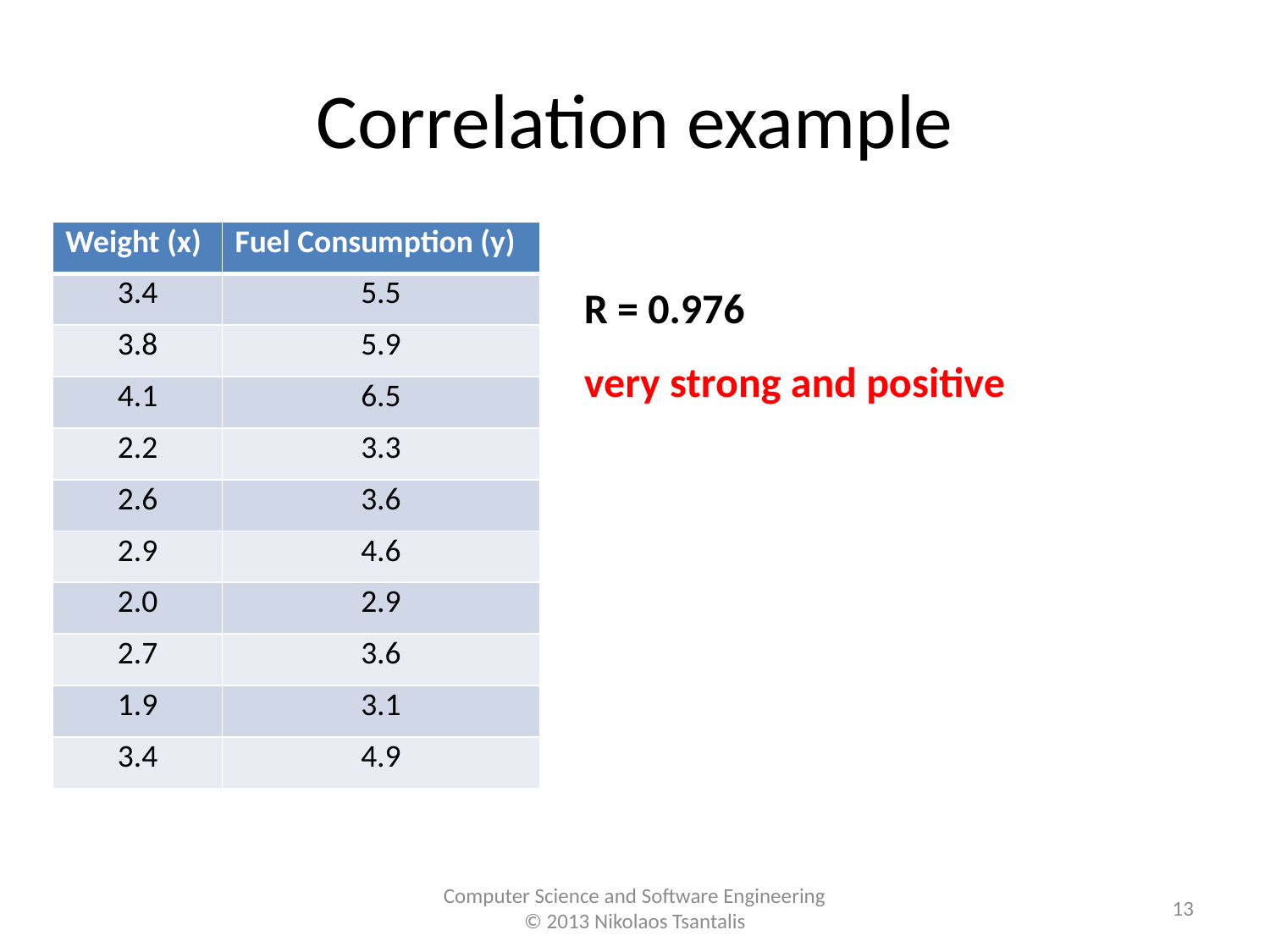

# Correlation example
| Weight (x) | Fuel Consumption (y) |
| --- | --- |
| 3.4 | 5.5 |
| 3.8 | 5.9 |
| 4.1 | 6.5 |
| 2.2 | 3.3 |
| 2.6 | 3.6 |
| 2.9 | 4.6 |
| 2.0 | 2.9 |
| 2.7 | 3.6 |
| 1.9 | 3.1 |
| 3.4 | 4.9 |
R = 0.976
very strong and positive
13